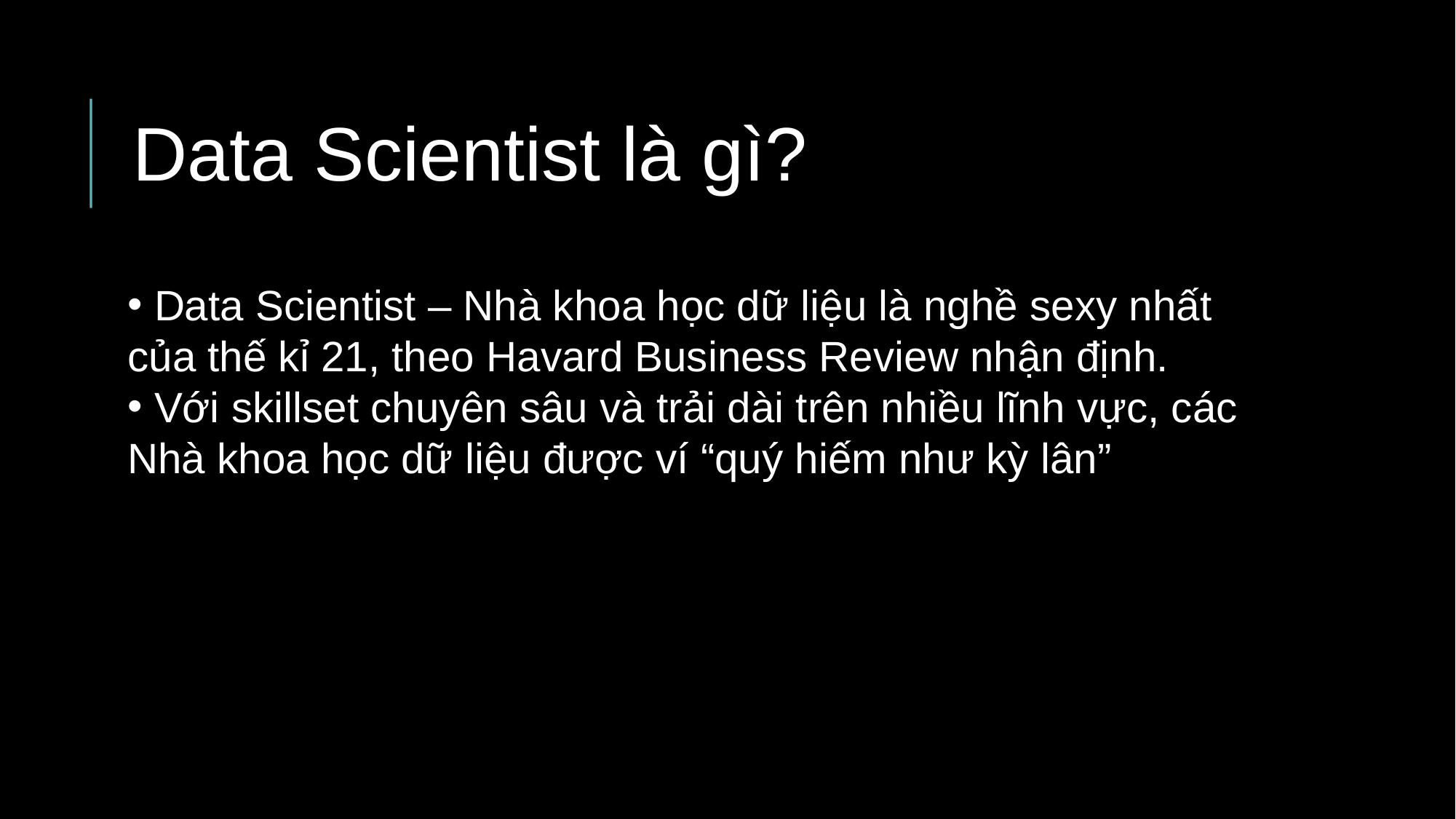

Data Scientist là gì?
 Data Scientist – Nhà khoa học dữ liệu là nghề sexy nhất của thế kỉ 21, theo Havard Business Review nhận định.
 Với skillset chuyên sâu và trải dài trên nhiều lĩnh vực, các Nhà khoa học dữ liệu được ví “quý hiếm như kỳ lân”